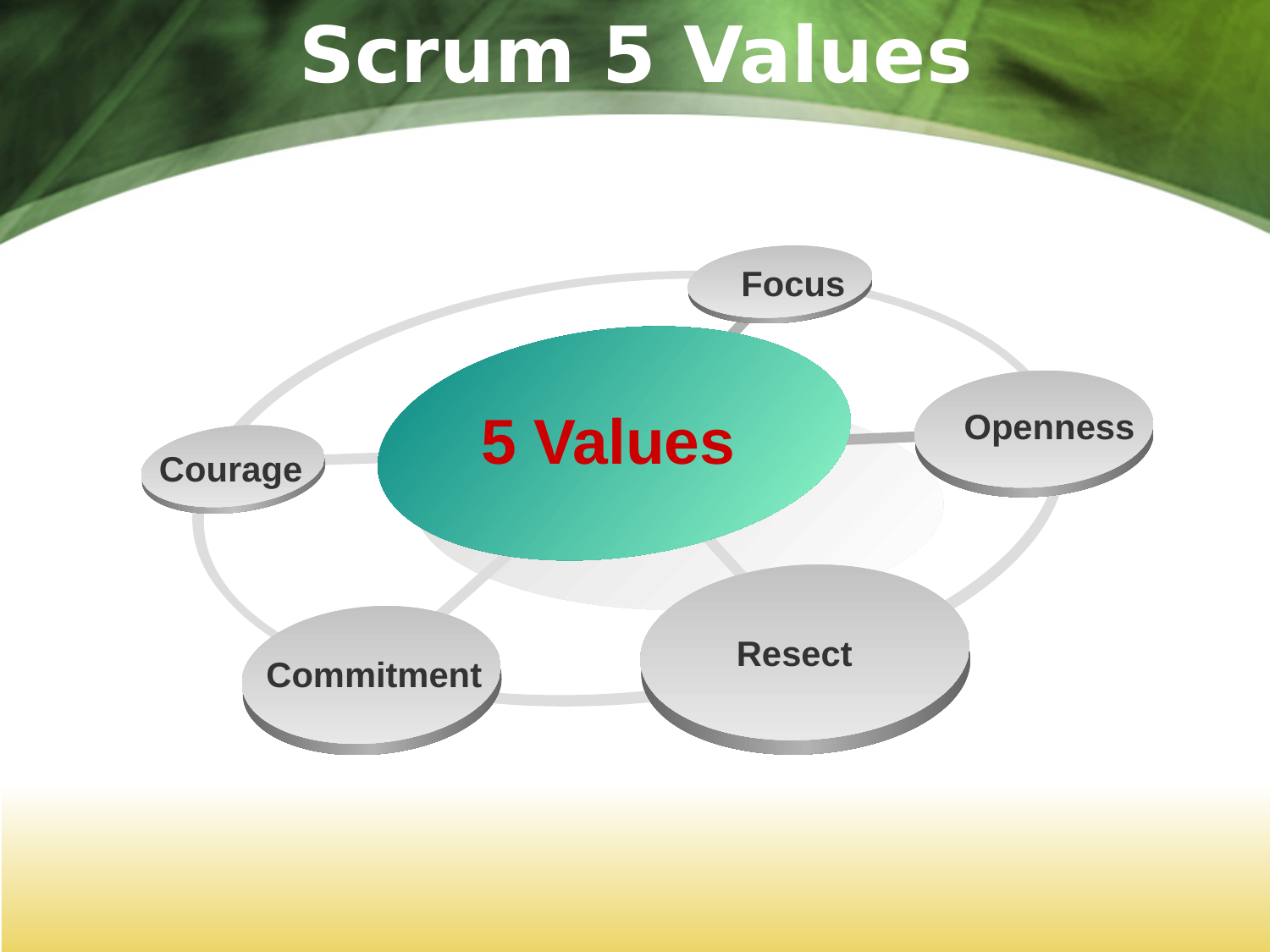

# Scrum 5 Values

Focus

5 Values

Openness

Courage

Resect
Commitment